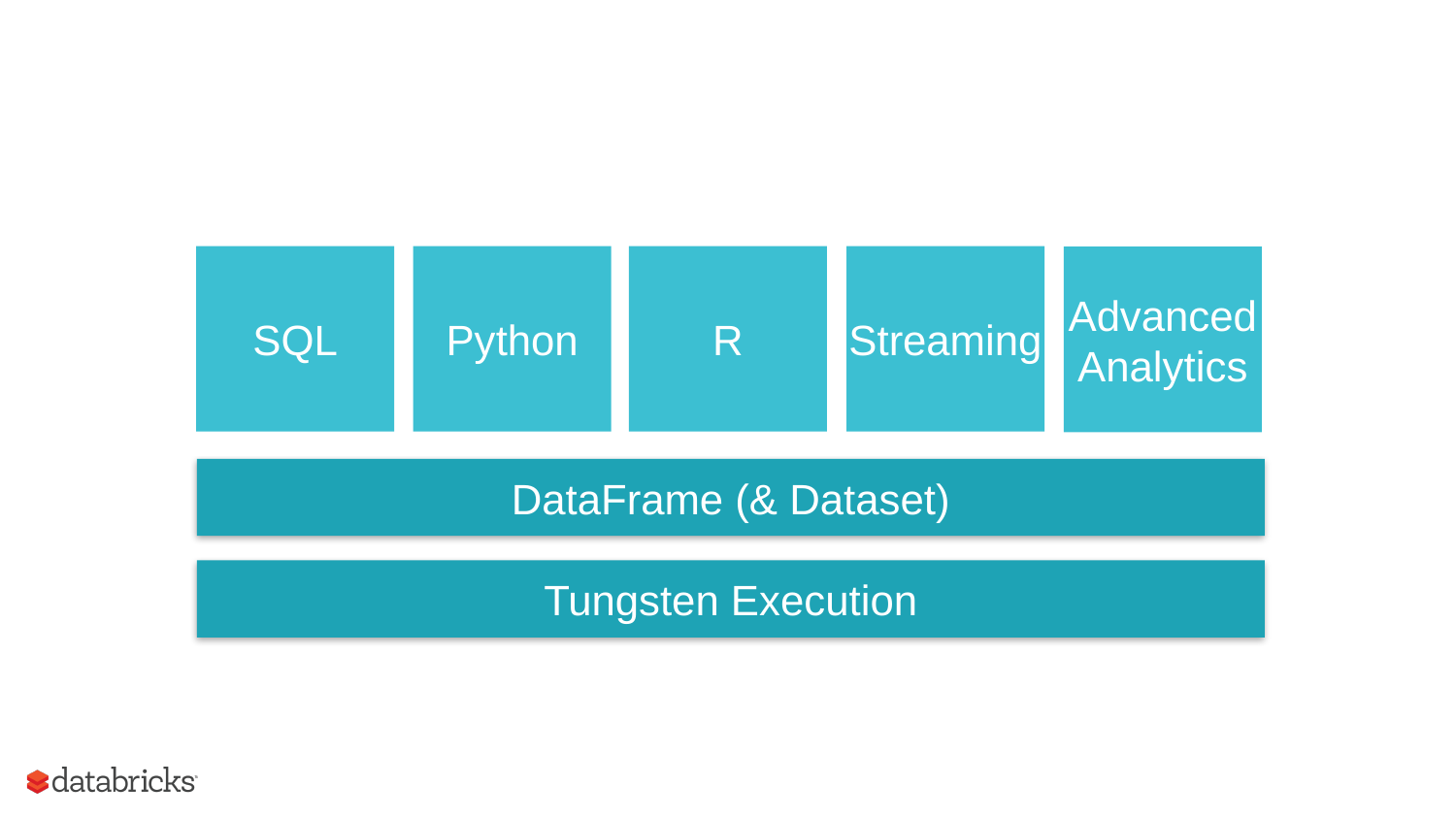

SQL
Python
R
Streaming
Advanced
Analytics
DataFrame (& Dataset)
Tungsten Execution